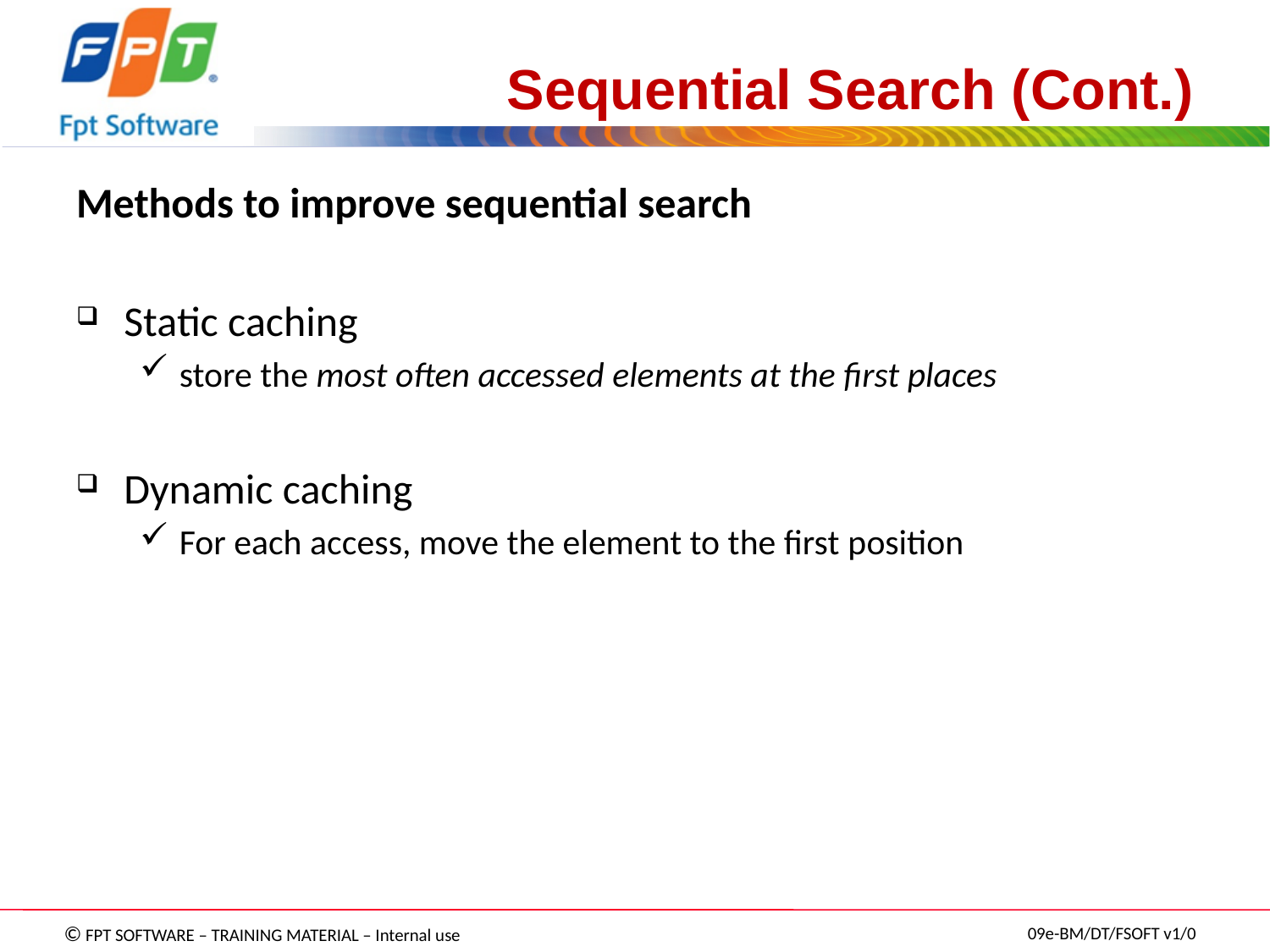

# Sequential Search (Cont.)
Methods to improve sequential search

Static caching
store the most often accessed elements at the first places

Dynamic caching
For each access, move the element to the first position